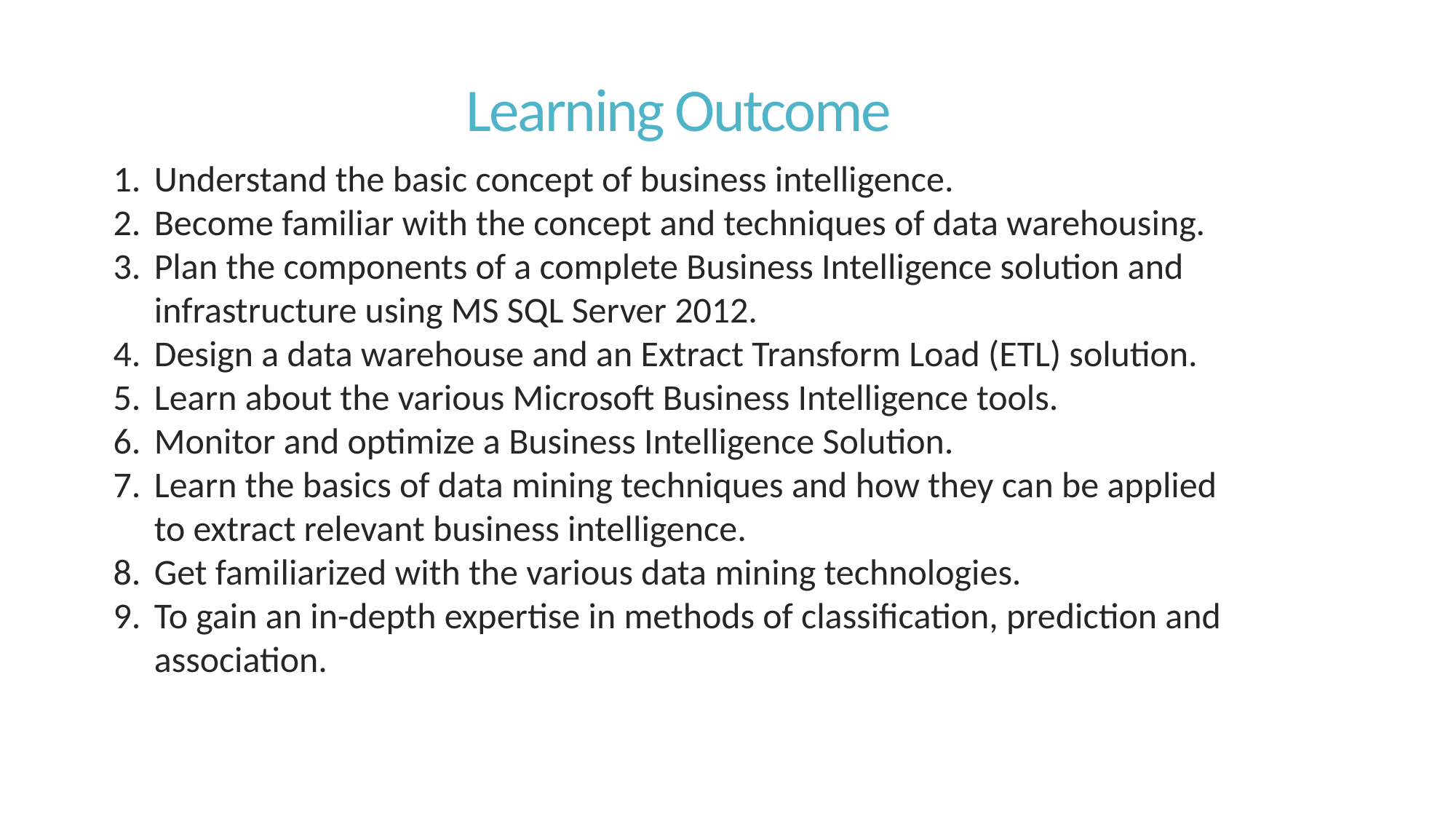

Learning Outcome
Understand the basic concept of business intelligence.
Become familiar with the concept and techniques of data warehousing.
Plan the components of a complete Business Intelligence solution and infrastructure using MS SQL Server 2012.
Design a data warehouse and an Extract Transform Load (ETL) solution.
Learn about the various Microsoft Business Intelligence tools.
Monitor and optimize a Business Intelligence Solution.
Learn the basics of data mining techniques and how they can be applied to extract relevant business intelligence.
Get familiarized with the various data mining technologies.
To gain an in-depth expertise in methods of classification, prediction and association.